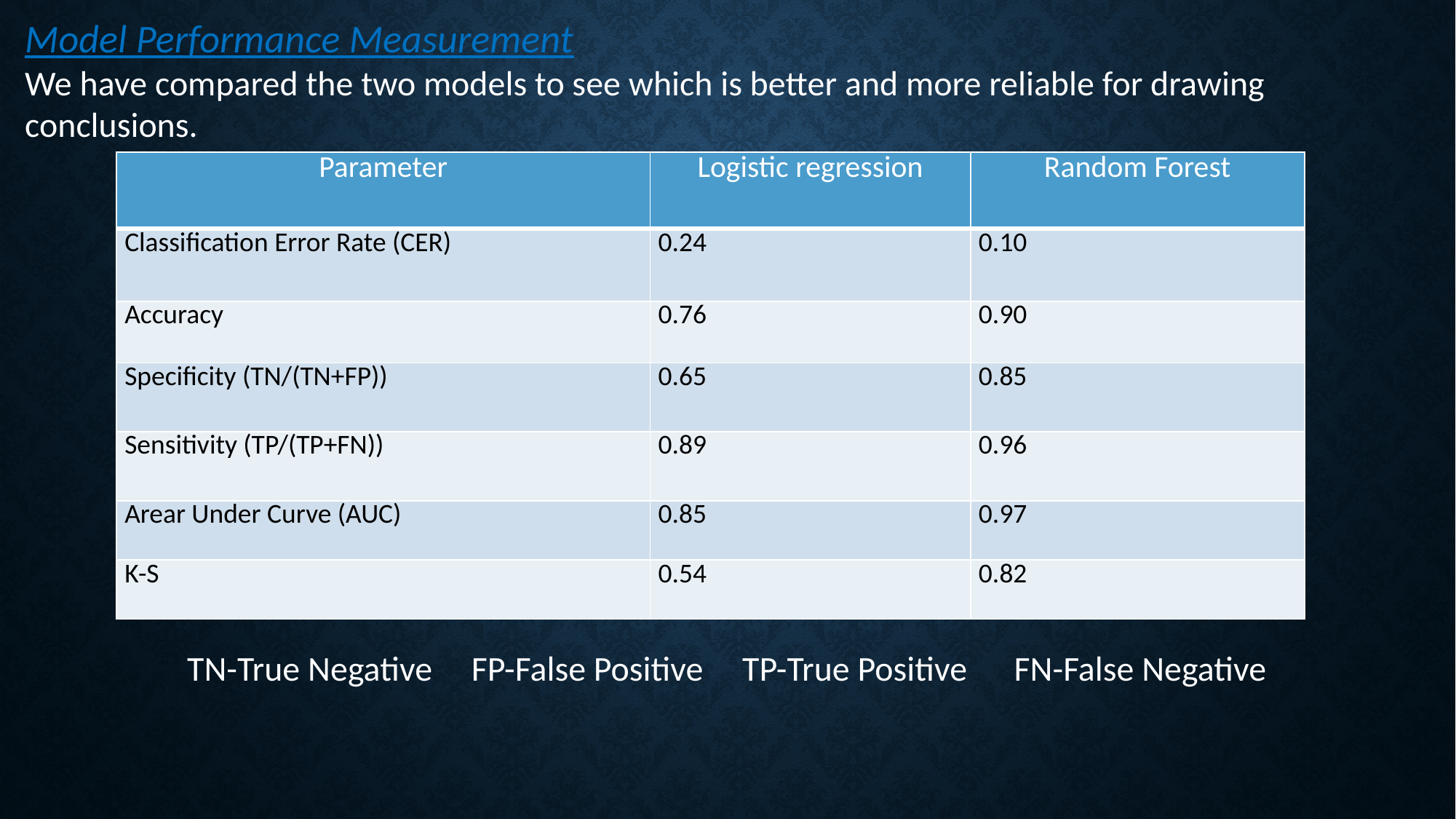

Model Performance Measurement
We have compared the two models to see which is better and more reliable for drawing conclusions.
TN-True Negative     FP-False Positive     TP-True Positive      FN-False Negative

| Parameter | Logistic regression | Random Forest |
| --- | --- | --- |
| Classification Error Rate (CER) | 0.24 | 0.10 |
| Accuracy | 0.76 | 0.90 |
| Specificity (TN/(TN+FP)) | 0.65 | 0.85 |
| Sensitivity (TP/(TP+FN)) | 0.89 | 0.96 |
| Arear Under Curve (AUC) | 0.85 | 0.97 |
| K-S | 0.54 | 0.82 |